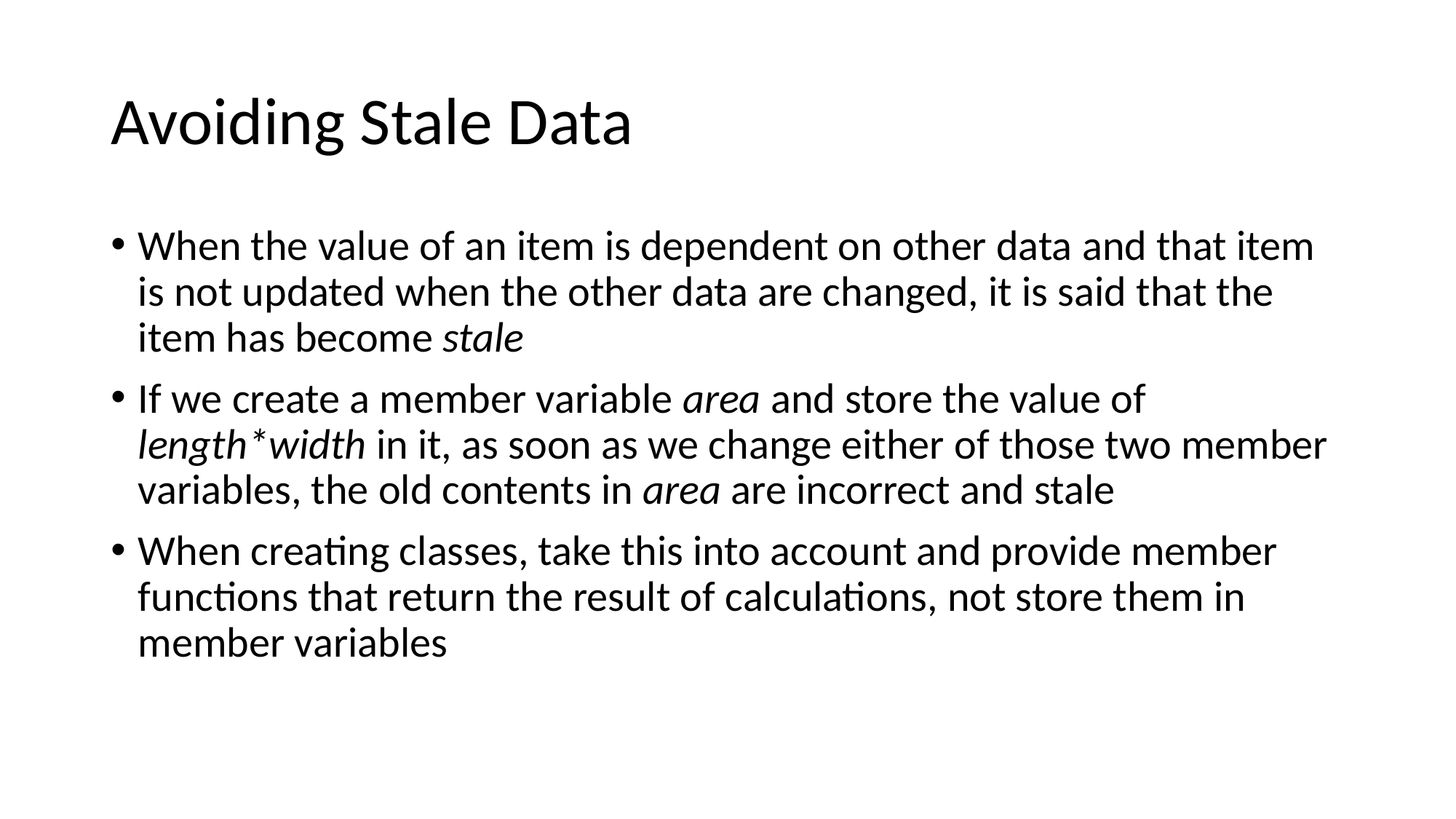

# Avoiding Stale Data
When the value of an item is dependent on other data and that item is not updated when the other data are changed, it is said that the item has become stale
If we create a member variable area and store the value of length*width in it, as soon as we change either of those two member variables, the old contents in area are incorrect and stale
When creating classes, take this into account and provide member functions that return the result of calculations, not store them in member variables